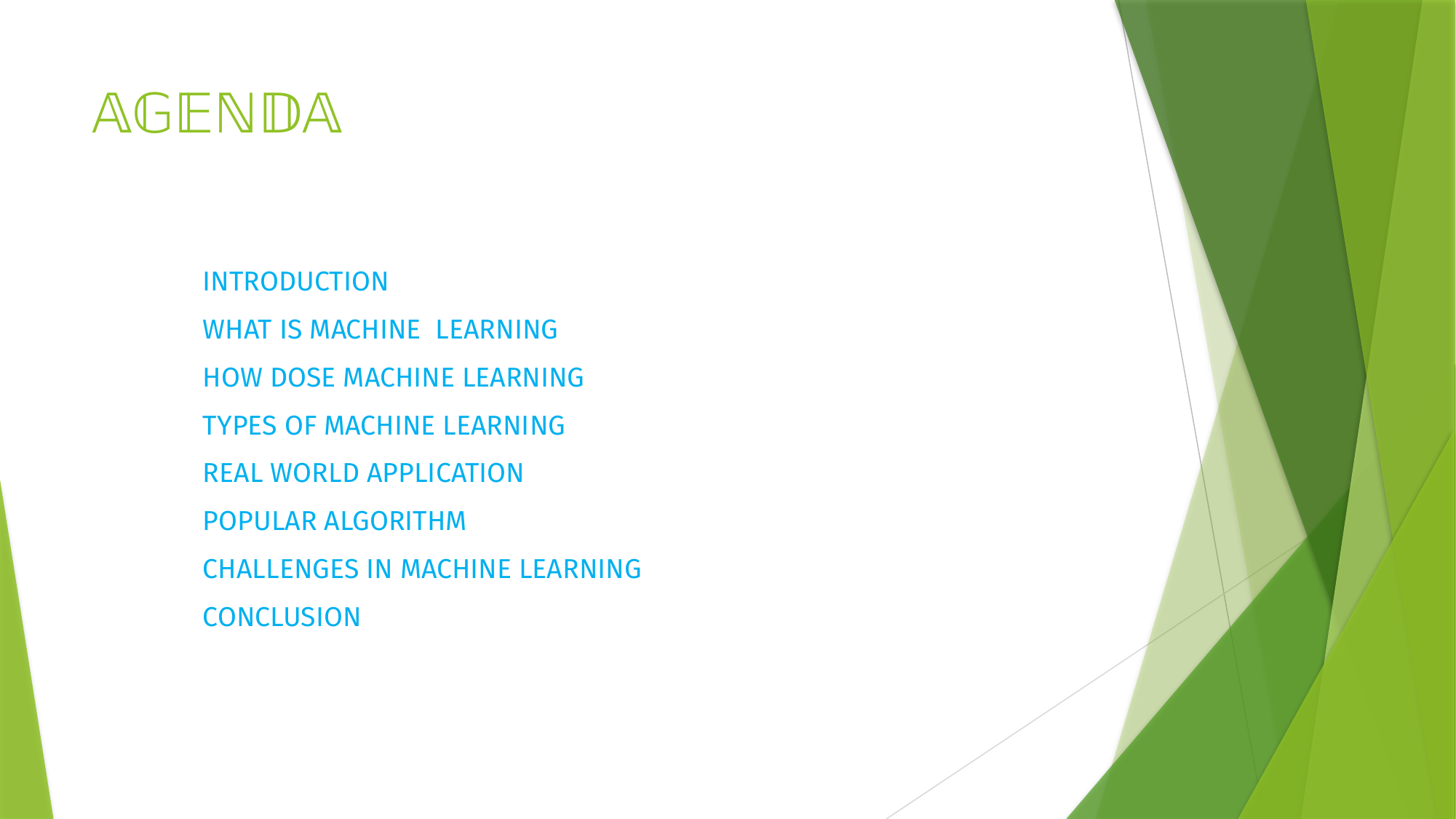

# 𝔸𝔾𝔼ℕ𝔻𝔸
INTRODUCTION
WHAT IS MACHINE  LEARNING
HOW DOSE MACHINE LEARNING
TYPES OF MACHINE LEARNING
REAL WORLD APPLICATION
POPULAR ALGORITHM
CHALLENGES IN MACHINE LEARNING
CONCLUSION